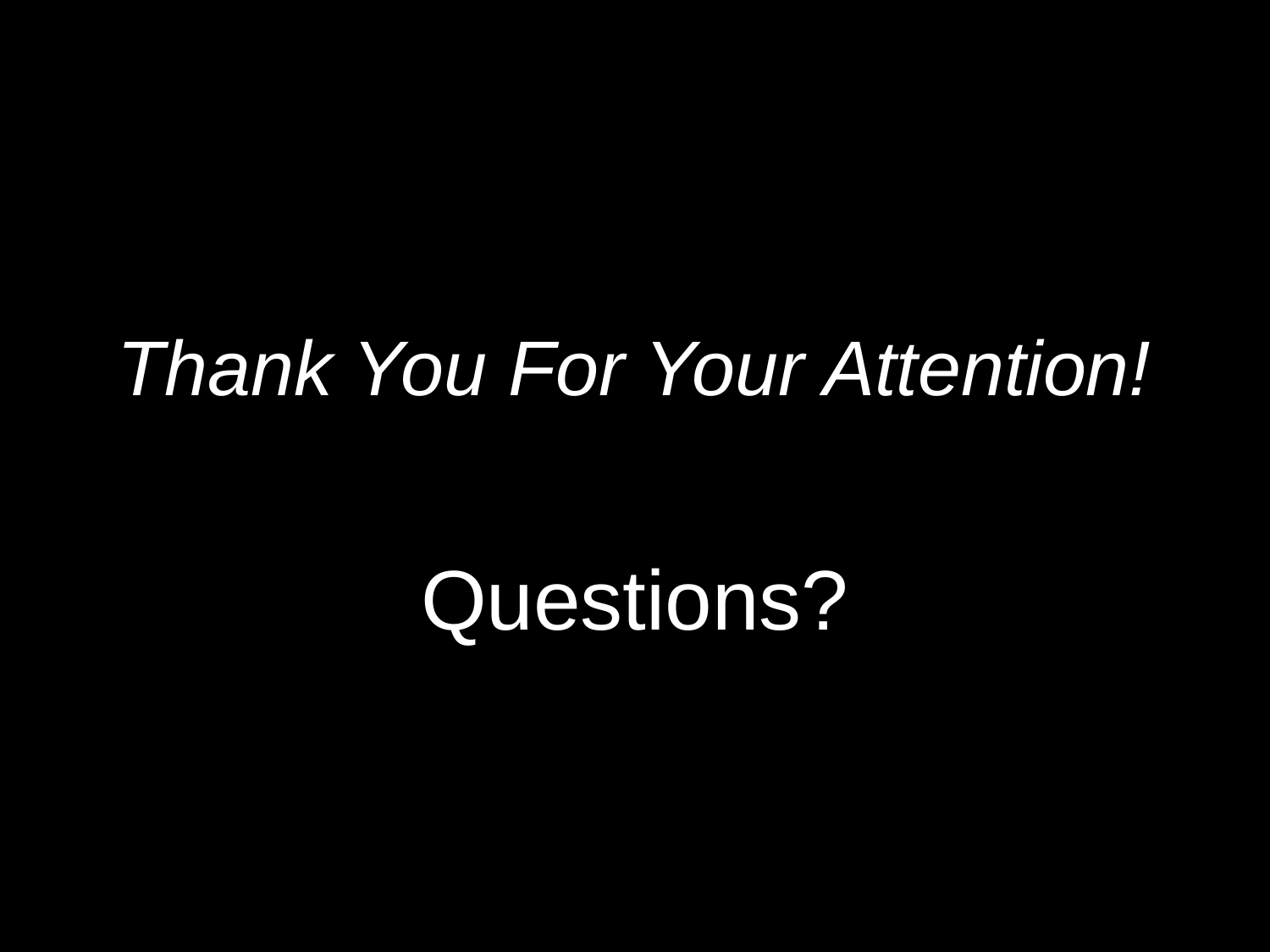

# Thank You For Your Attention!
Questions?